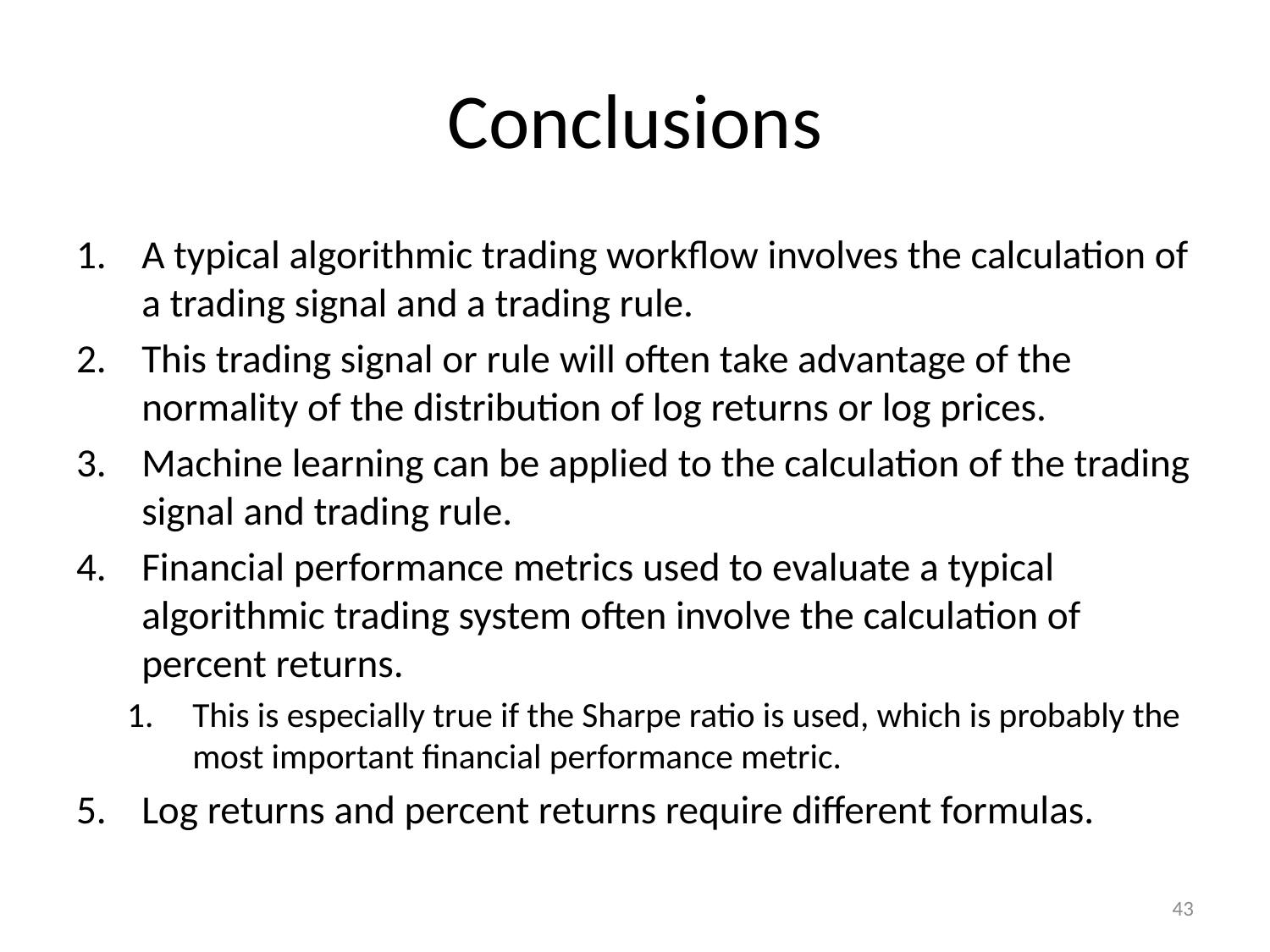

# Conclusions
A typical algorithmic trading workflow involves the calculation of a trading signal and a trading rule.
This trading signal or rule will often take advantage of the normality of the distribution of log returns or log prices.
Machine learning can be applied to the calculation of the trading signal and trading rule.
Financial performance metrics used to evaluate a typical algorithmic trading system often involve the calculation of percent returns.
This is especially true if the Sharpe ratio is used, which is probably the most important financial performance metric.
Log returns and percent returns require different formulas.
43